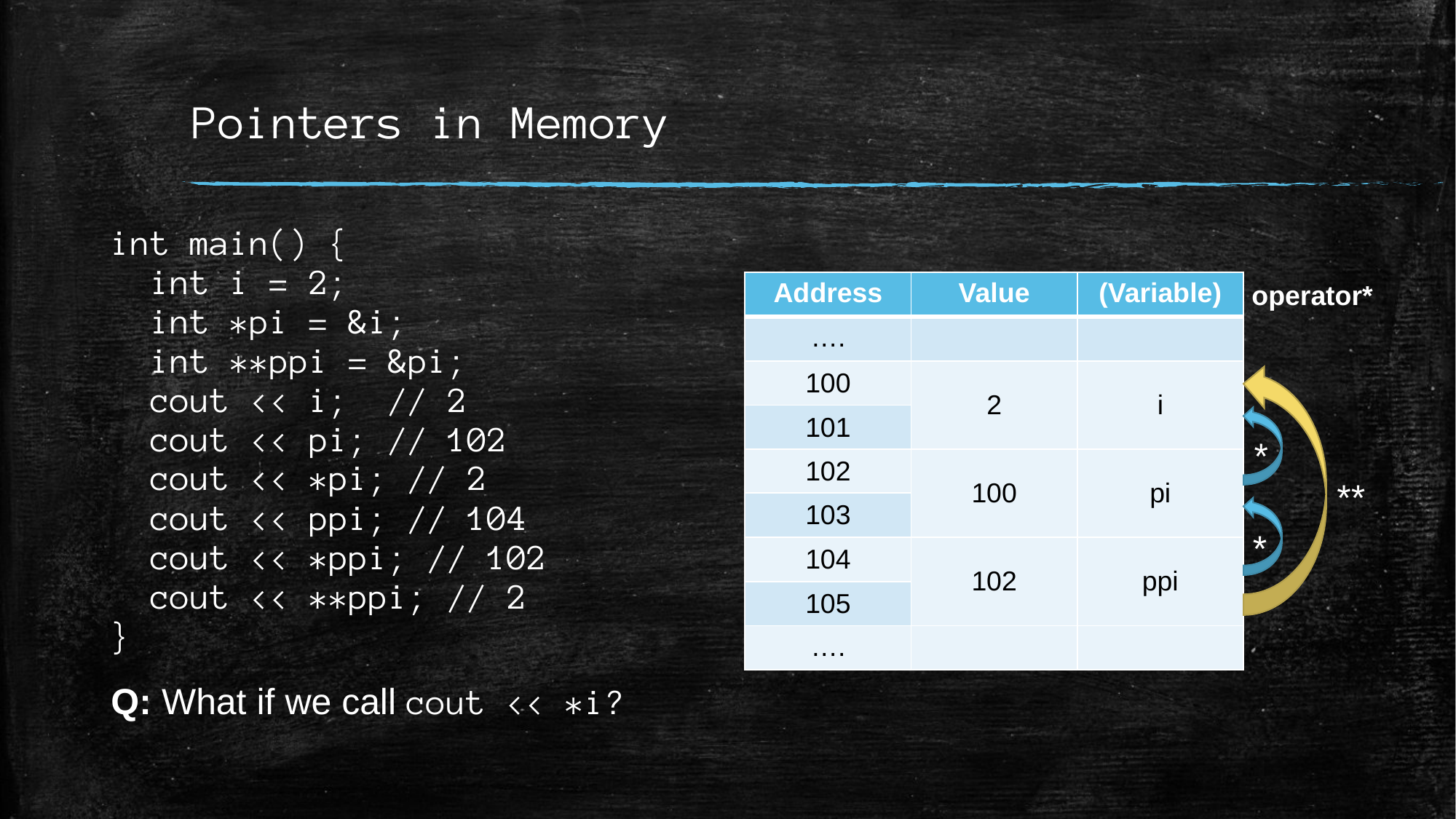

# Pointers in Memory
int main() {
  int i = 2;
  int *pi = &i;
  int **ppi = &pi;
  cout << i;  // 2
  cout << pi; // 102
  cout << *pi; // 2
  cout << ppi; // 104
  cout << *ppi; // 102
  cout << **ppi; // 2
}
Q: What if we call cout << *i?

| Address | Value | (Variable) |
| --- | --- | --- |
| …. |  |  |
| 100 | 2 | i |
| 101 |  |  |
| 102 | 100 | pi |
| 103 |  |  |
| 104 | 102 | ppi |
| 105 |  |  |
| …. |  |  |
operator*

*
**

*